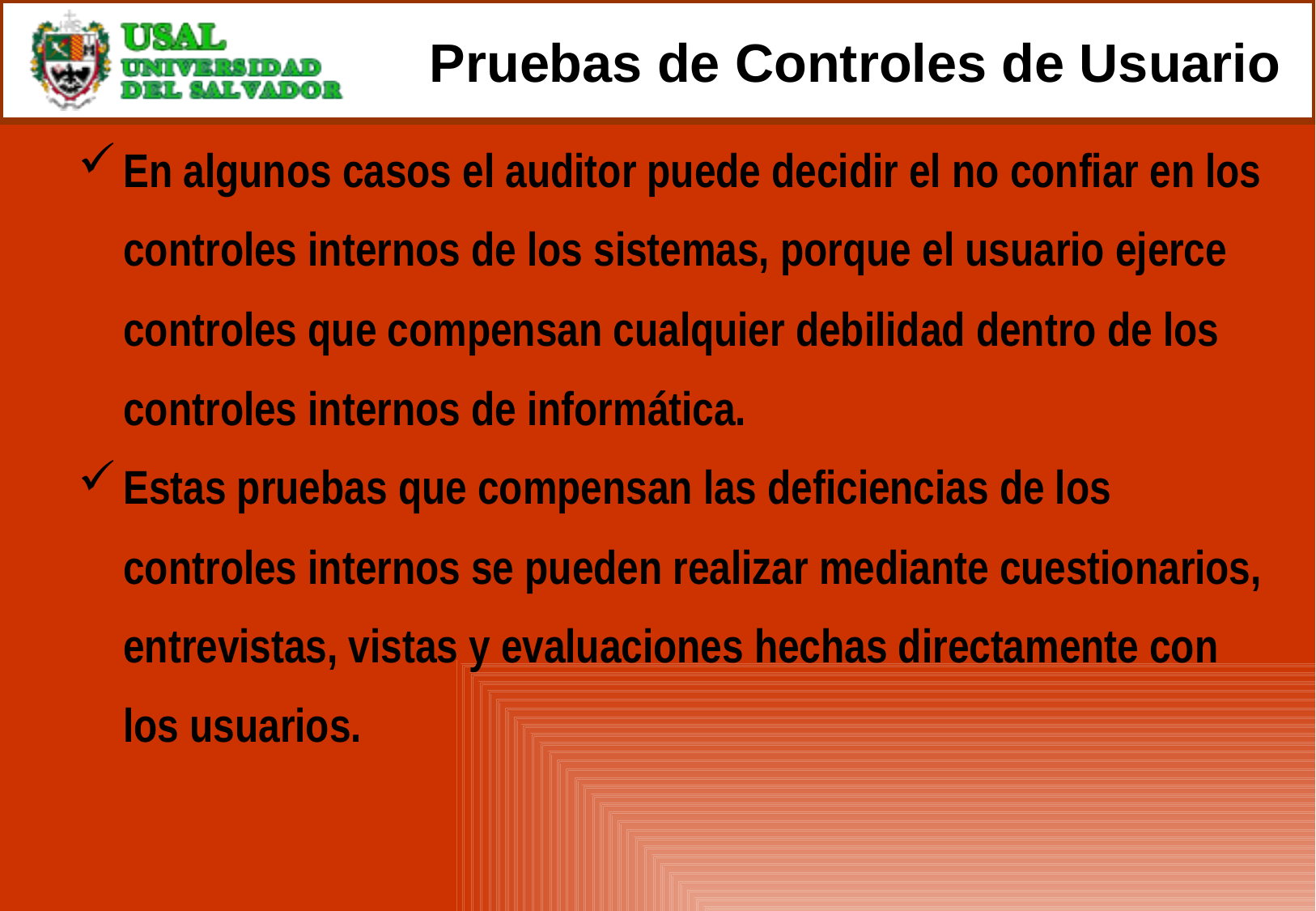

# Pruebas de Controles de Usuario
En algunos casos el auditor puede decidir el no confiar en los controles internos de los sistemas, porque el usuario ejerce controles que compensan cualquier debilidad dentro de los controles internos de informática.
Estas pruebas que compensan las deficiencias de los controles internos se pueden realizar mediante cuestionarios, entrevistas, vistas y evaluaciones hechas directamente con los usuarios.